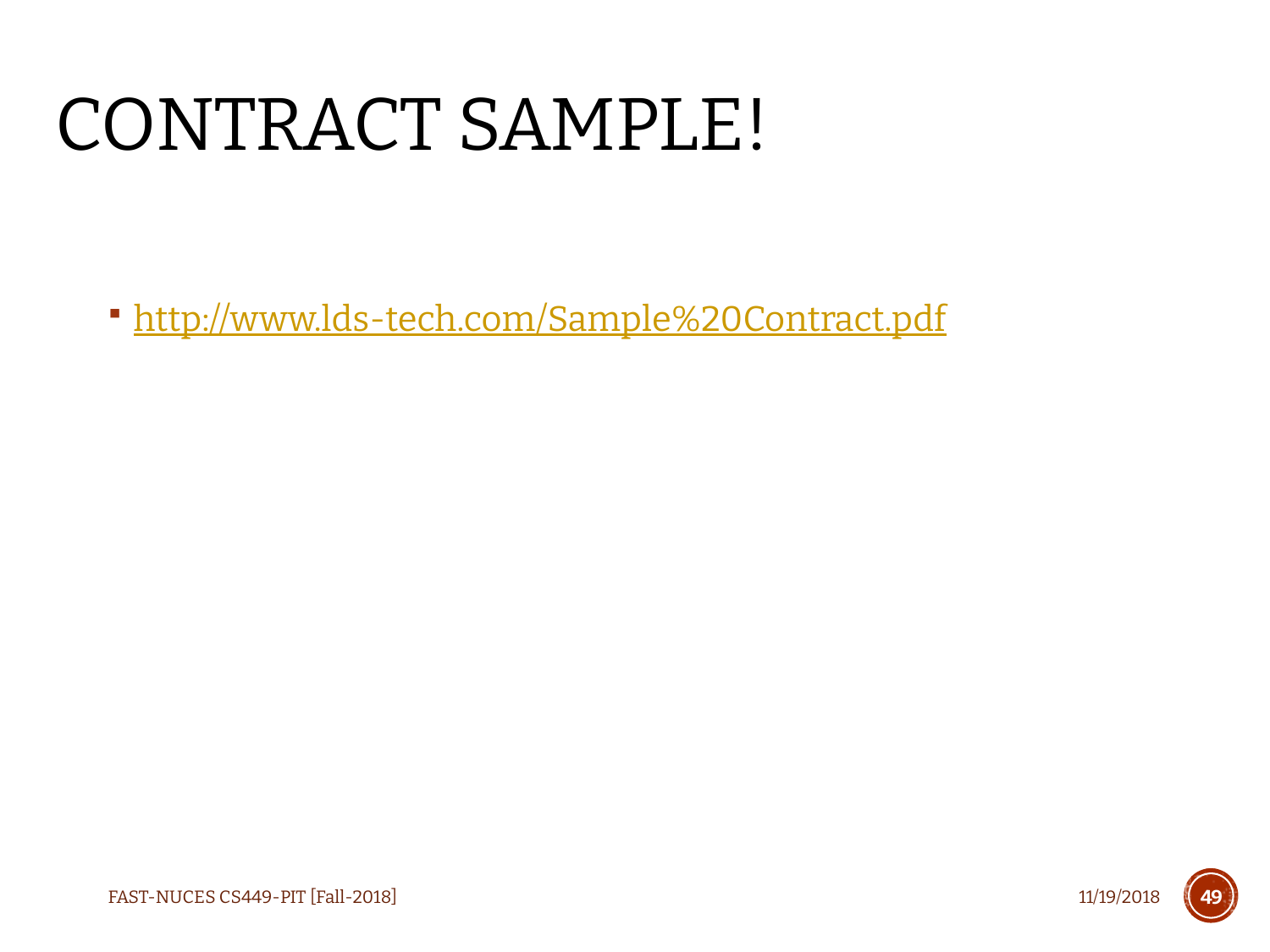

# Contract Sample!
http://www.lds-tech.com/Sample%20Contract.pdf
FAST-NUCES CS449-PIT [Fall-2018]
11/19/2018
49